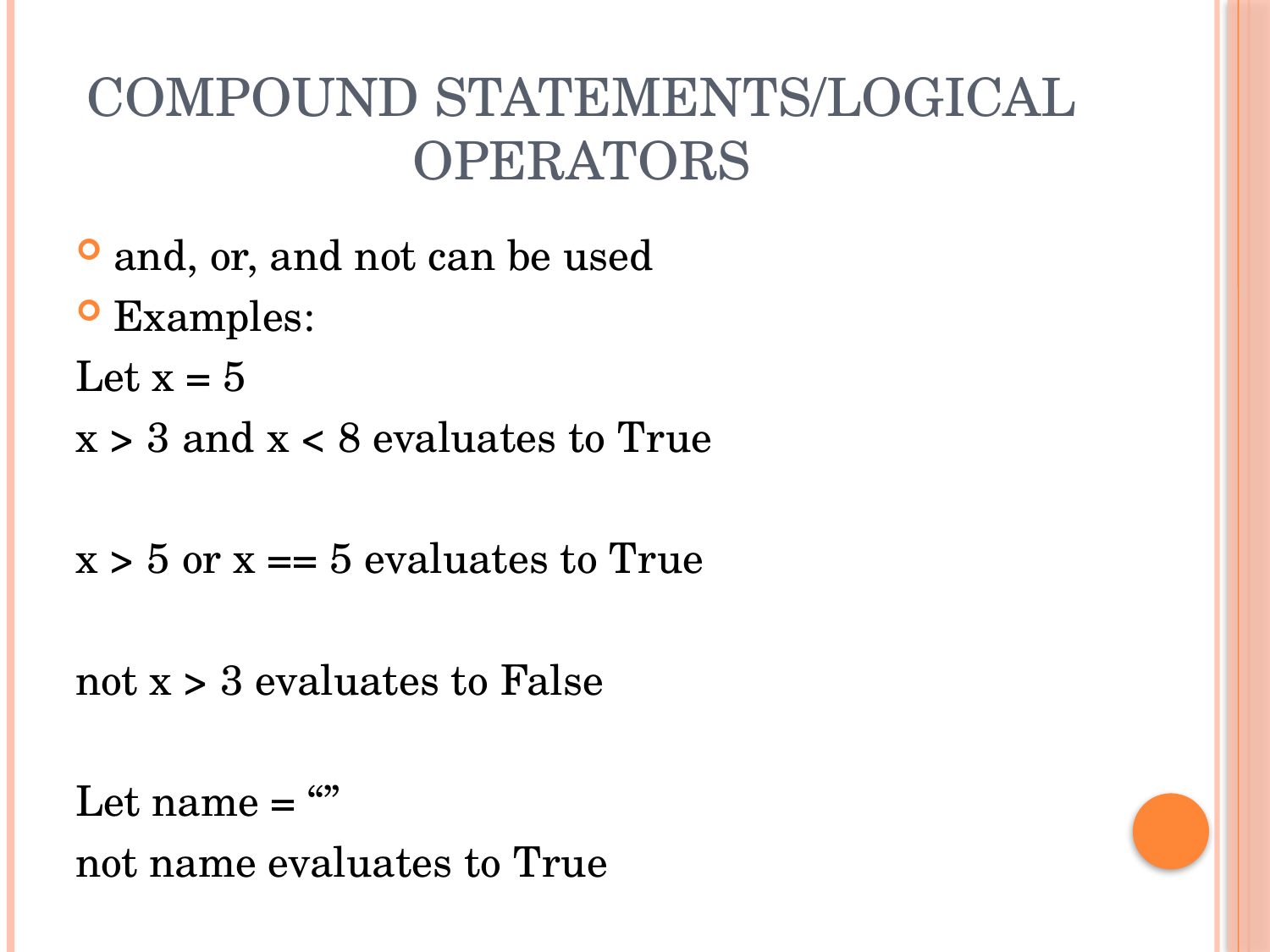

# Compound Statements/Logical operators
and, or, and not can be used
Examples:
Let x = 5
x > 3 and x < 8 evaluates to True

x > 5 or x == 5 evaluates to True

not x > 3 evaluates to False

Let name = “”
not name evaluates to True